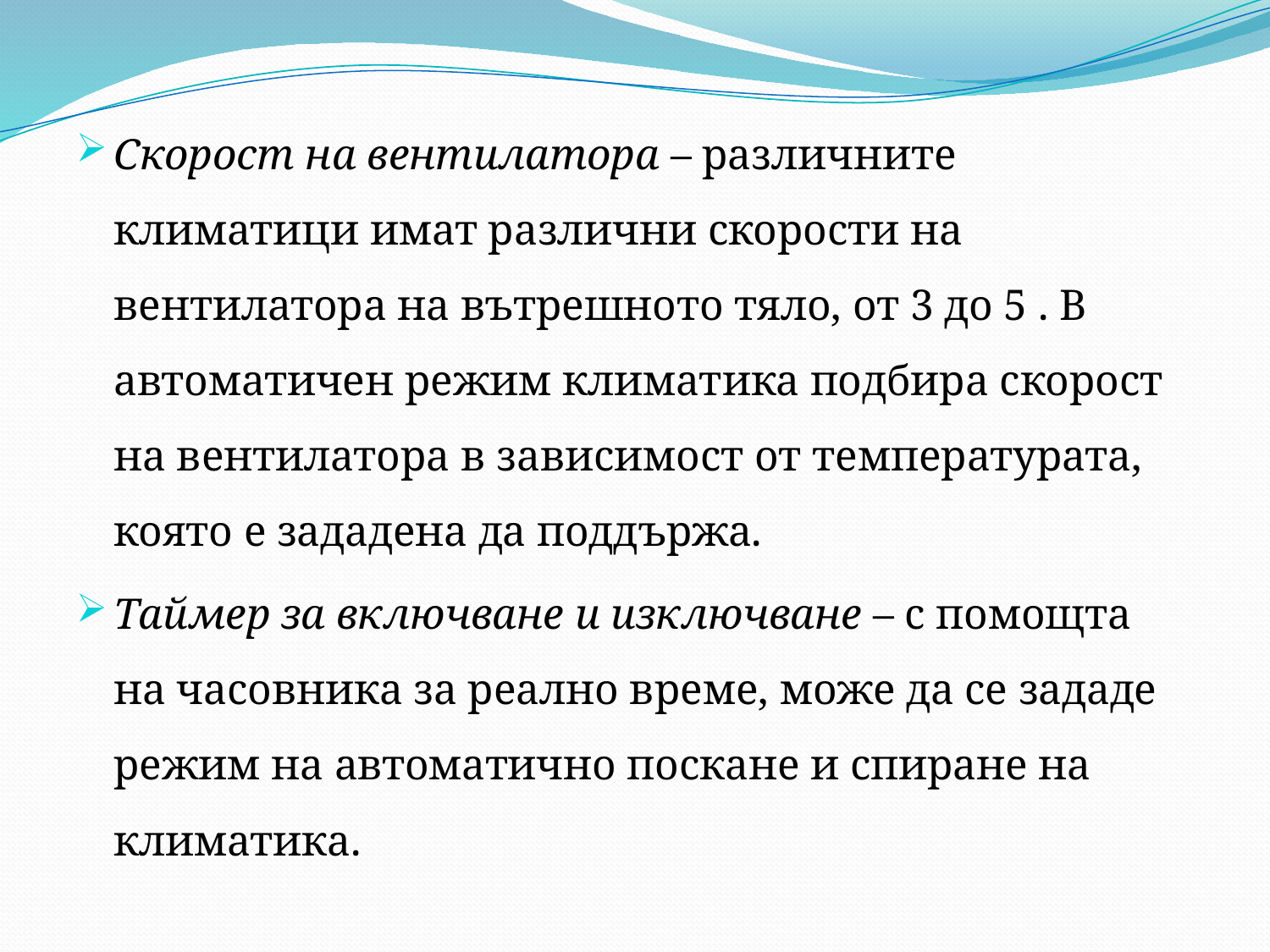

Скорост на вентилатора – различните климатици имат различни скорости на вентилатора на вътрешното тяло, от 3 до 5 . В автоматичен режим климатика подбира скорост на вентилатора в зависимост от температурата, която е зададена да поддържа.
Таймер за включване и изключване – с помощта на часовника за реално време, може да се зададе режим на автоматично поскане и спиране на климатика.

#